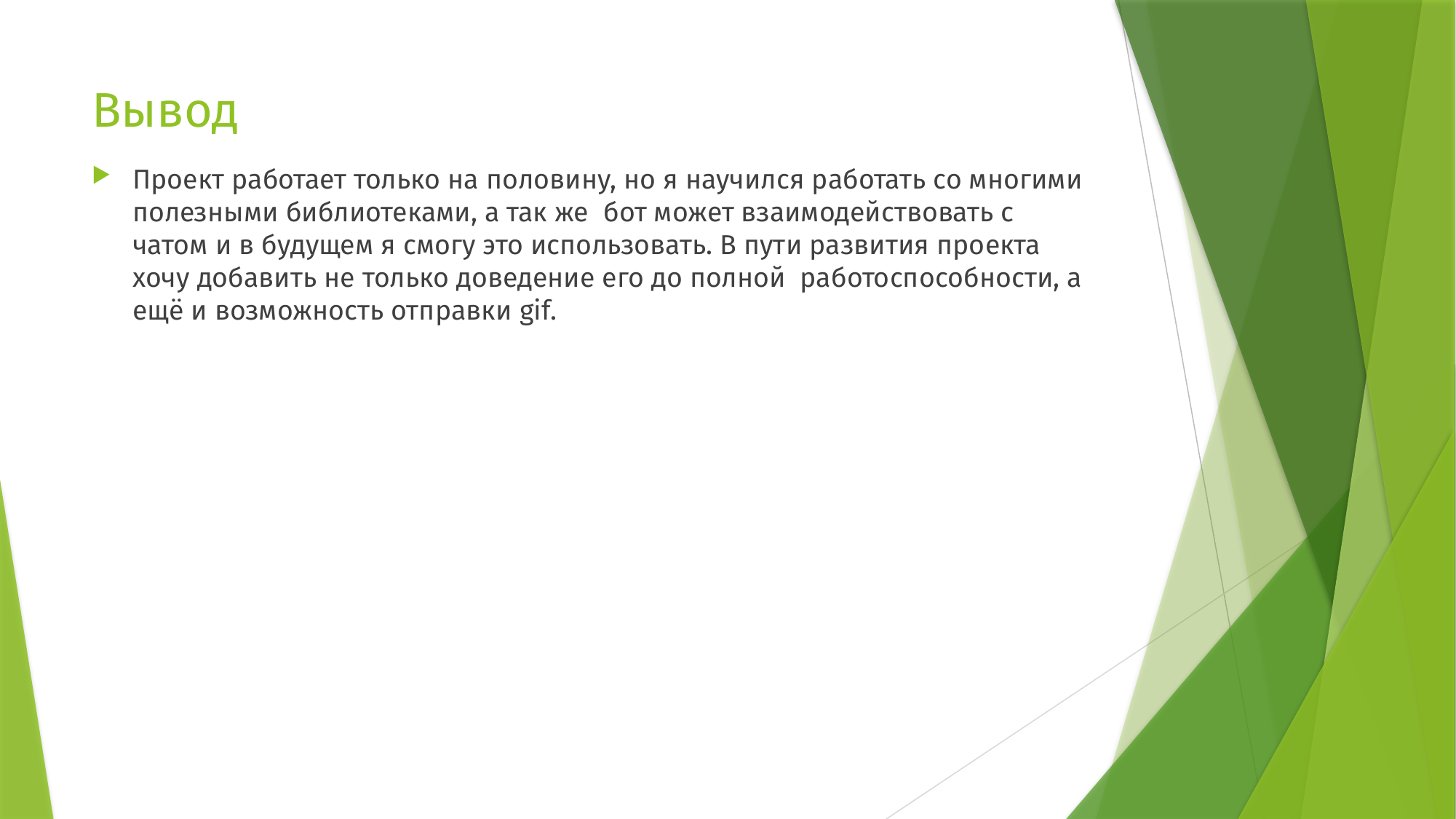

# Вывод
Проект работает только на половину, но я научился работать со многими полезными библиотеками, а так же  бот может взаимодействовать с чатом и в будущем я смогу это использовать. В пути развития проекта хочу добавить не только доведение его до полной  работоспособности, а ещё и возможность отправки gif.